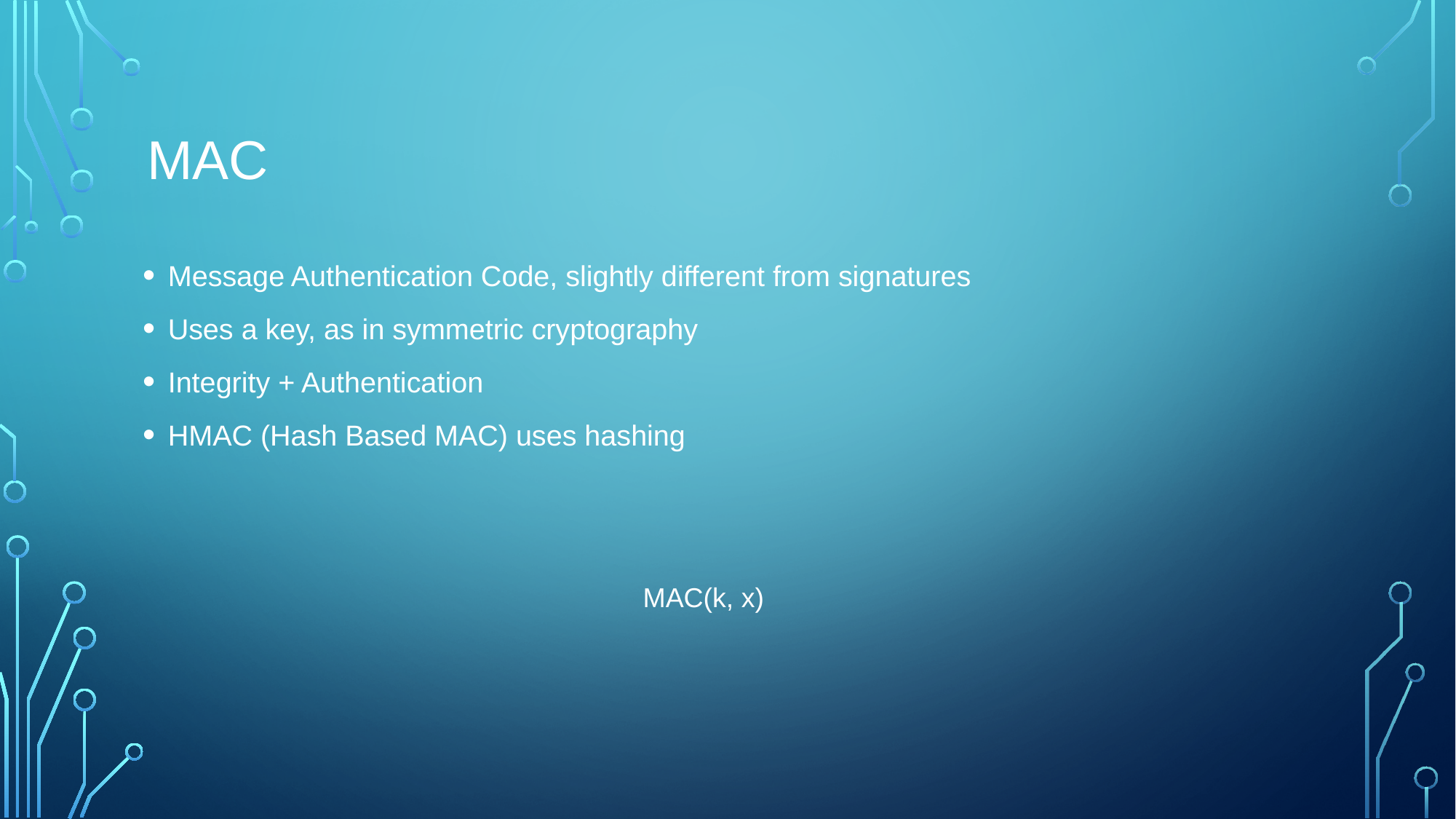

# MAC
Message Authentication Code, slightly different from signatures
Uses a key, as in symmetric cryptography
Integrity + Authentication
HMAC (Hash Based MAC) uses hashing
MAC(k, x)